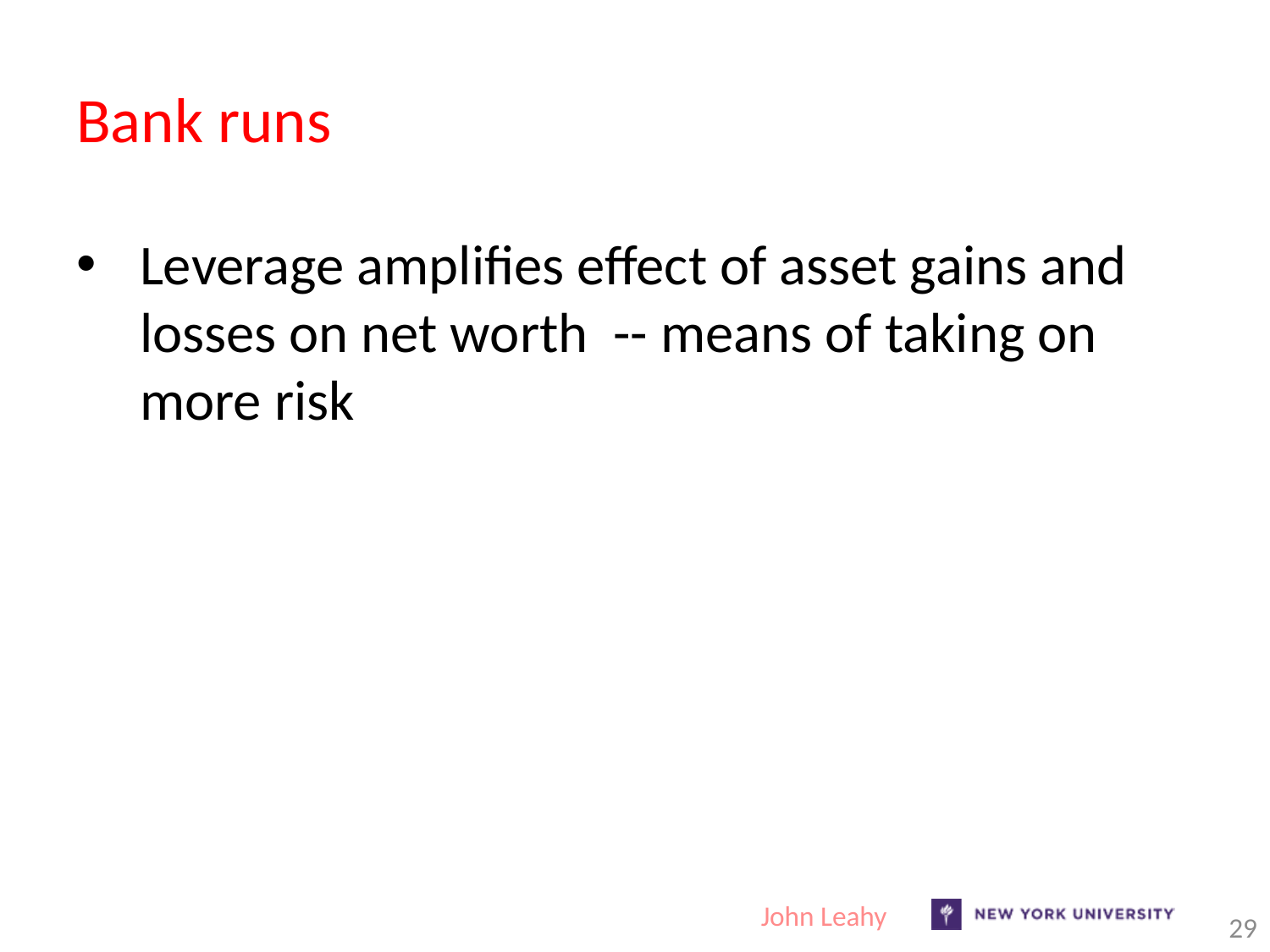

# Bank runs
Leverage amplifies effect of asset gains and losses on net worth  -- means of taking on more risk
John Leahy
29